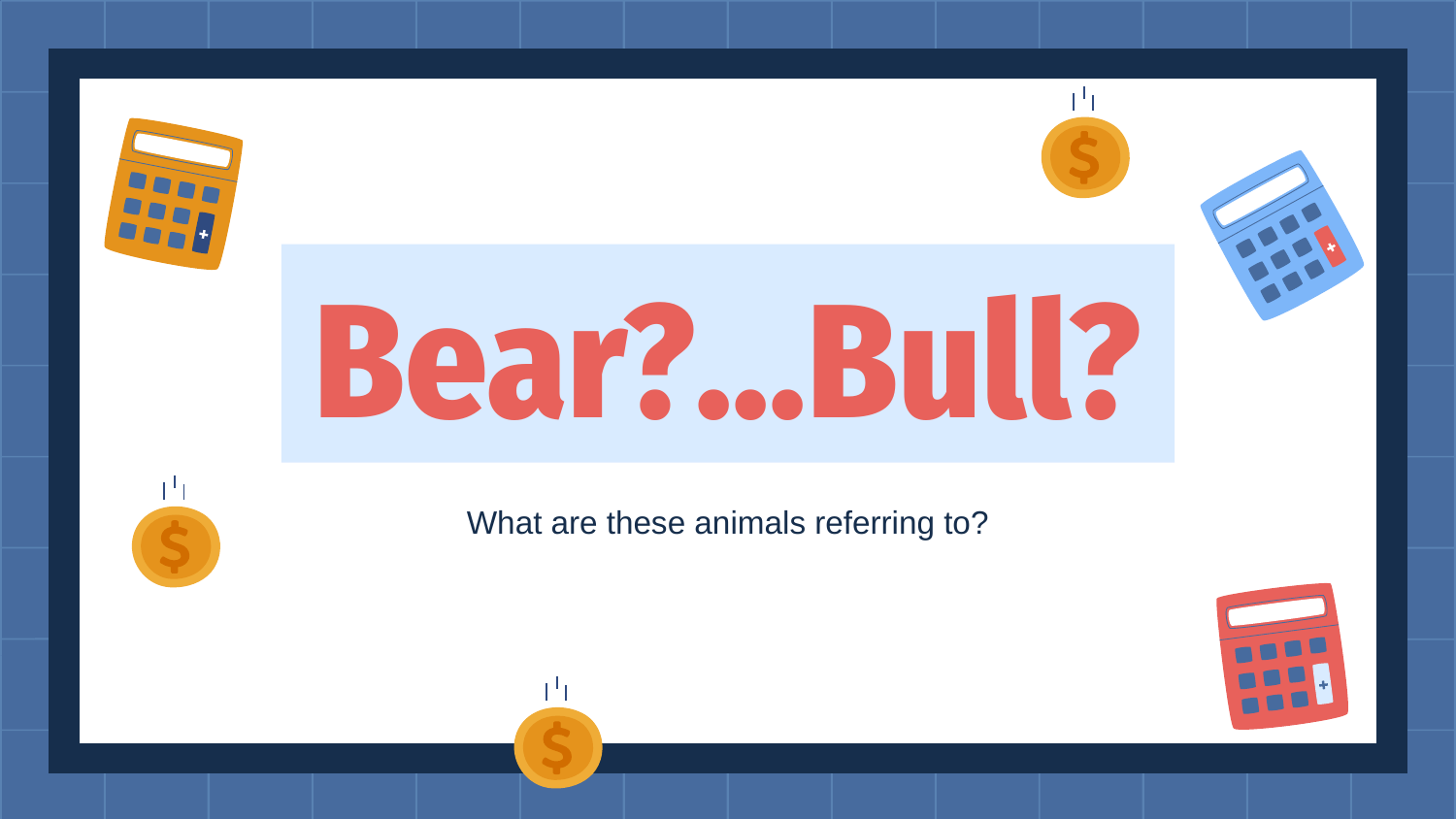

# Bear?...Bull?
What are these animals referring to?